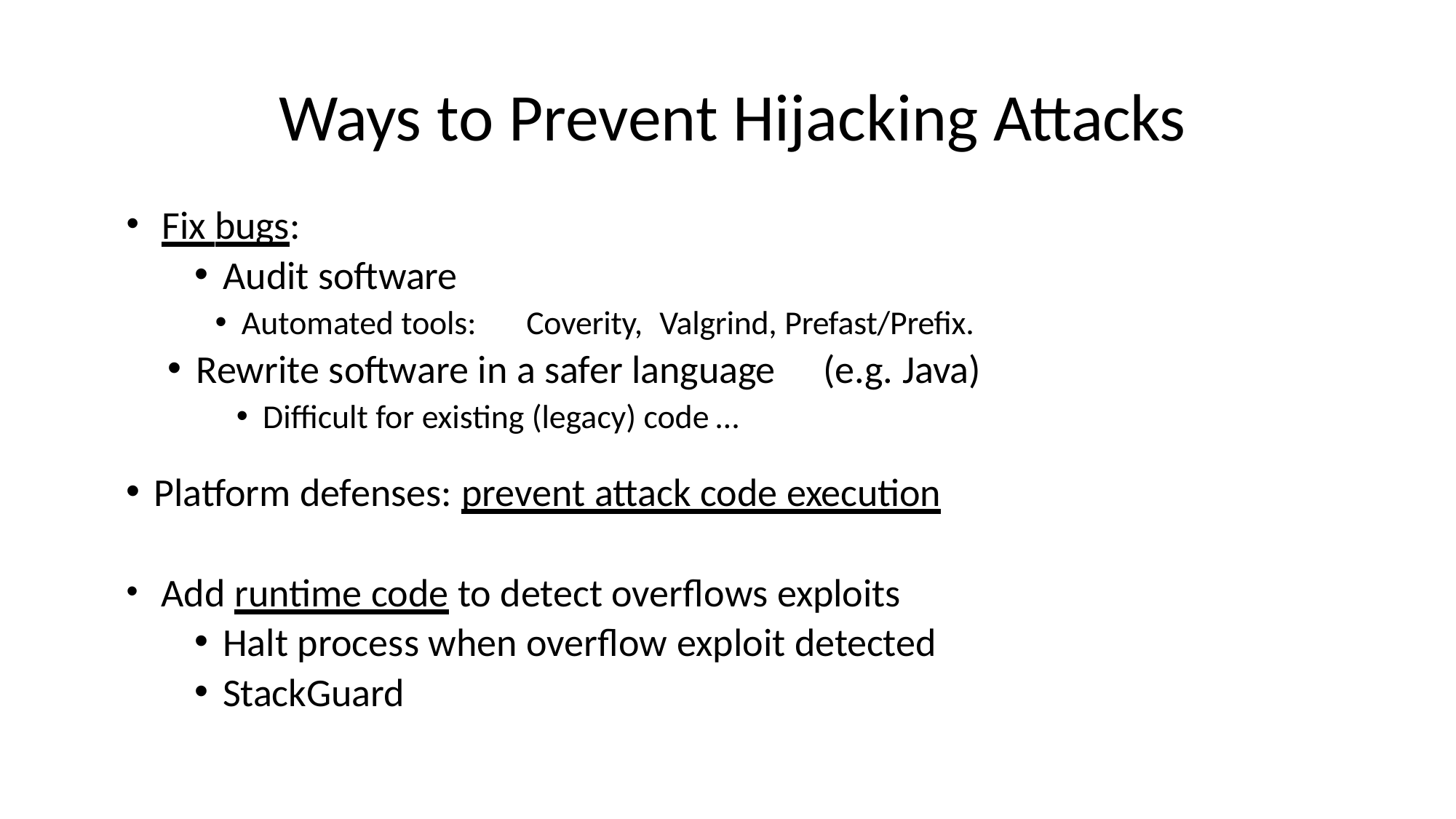

# Ways to Prevent Hijacking Attacks
Fix bugs:
Audit software
Automated tools:	Coverity,	Valgrind, Prefast/Prefix.
Rewrite software in a safer language	(e.g. Java)
Difficult for existing (legacy) code …
Platform defenses: prevent attack code execution

Add runtime code to detect overflows exploits
Halt process when overflow exploit detected
StackGuard